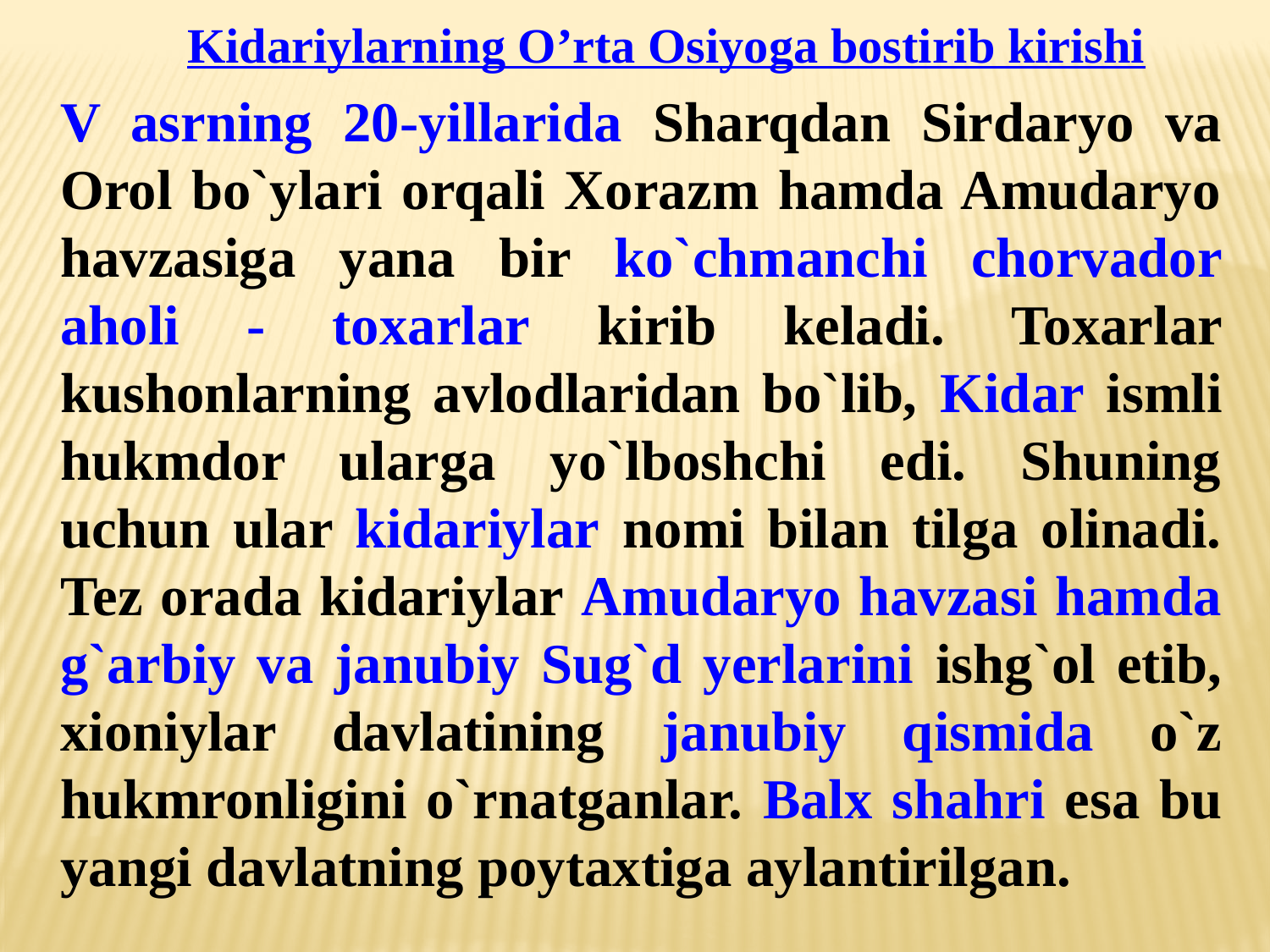

Kidariylarning O’rta Osiyoga bostirib kirishi
	V asrning 20-yillarida Sharqdan Sirdaryo va Orol bo`ylari orqali Xorazm hamda Amudaryo havzasiga yana bir ko`chmanchi chorvador aholi - toxarlar kirib keladi. Toxarlar kushonlarning avlodlaridan bo`lib, Kidar ismli hukmdor ularga yo`lboshchi edi. Shuning uchun ular kidariylar nomi bilan tilga olinadi. Tez orada kidariylar Amudaryo havzasi hamda g`arbiy va janubiy Sug`d yerlarini ishg`ol etib, xioniylar davlatining janubiy qismida o`z hukmronligini o`rnatganlar. Balx shahri esa bu yangi davlatning poytaxtiga aylantirilgan.